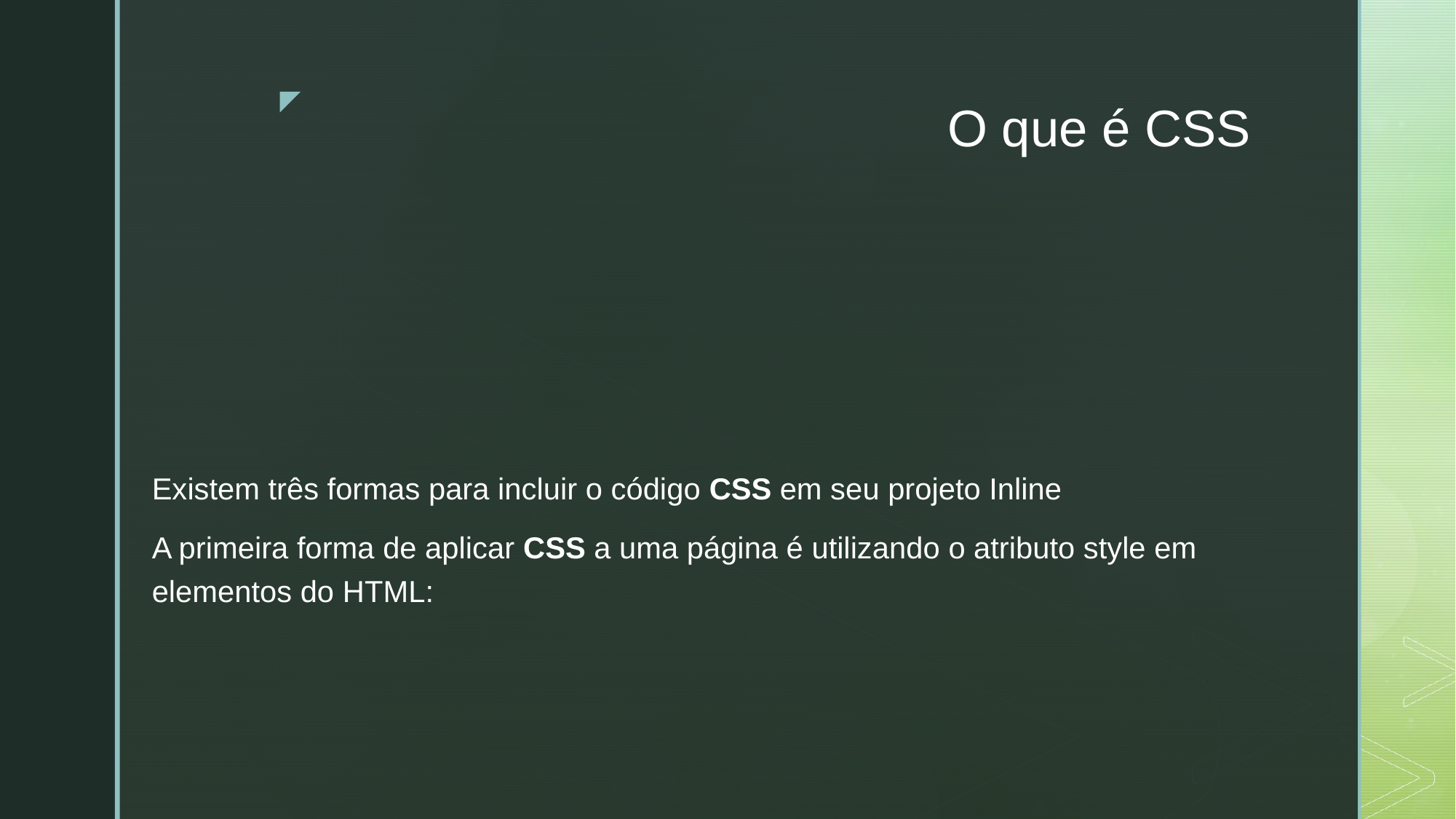

# O que é CSS
Existem três formas para incluir o código CSS em seu projeto Inline
A primeira forma de aplicar CSS a uma página é utilizando o atributo style em elementos do HTML: